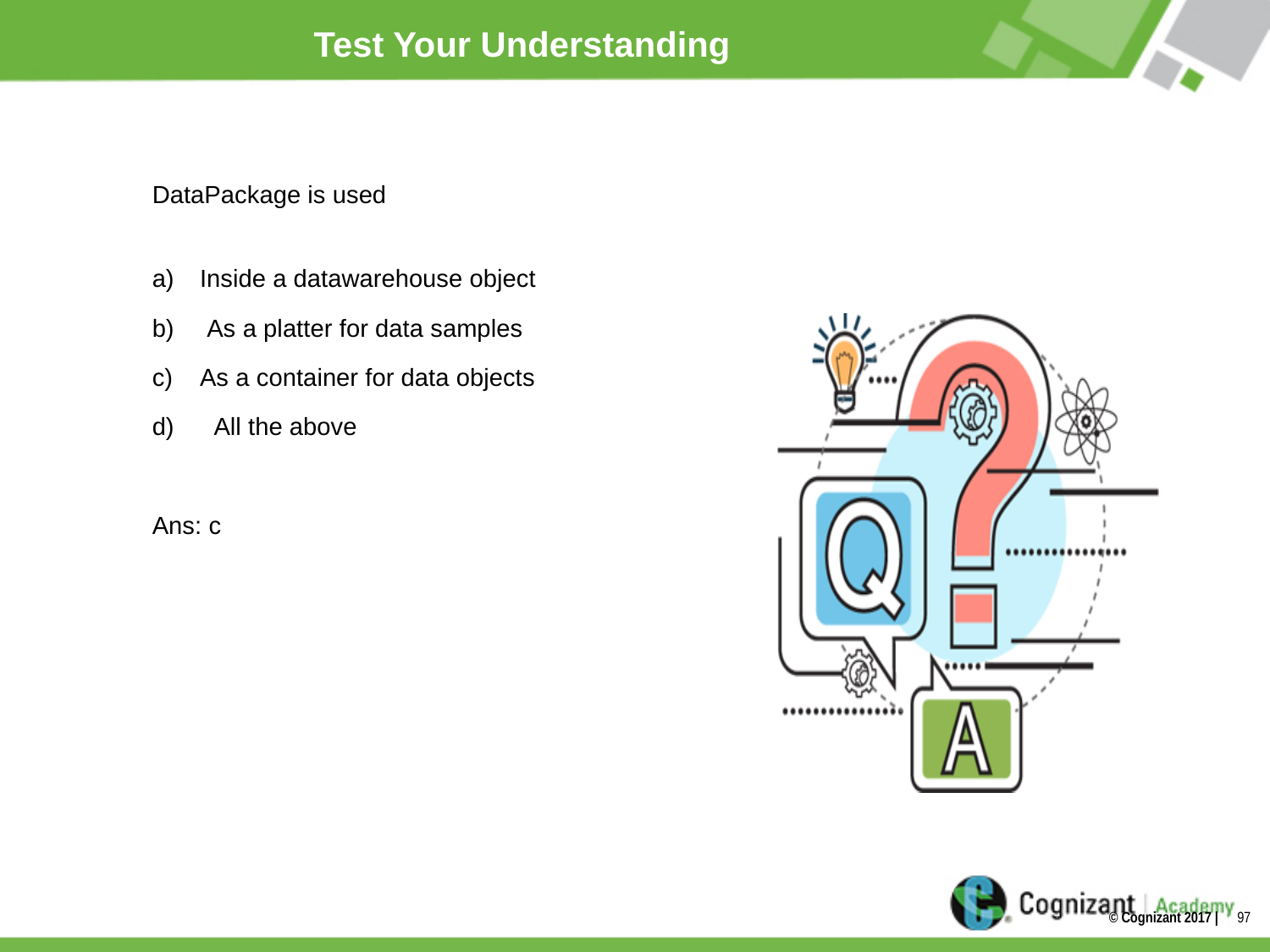

# Test Your Understanding
DataPackage is used

Inside a datawarehouse object
 As a platter for data samples
As a container for data objects
  All the above

Ans: c